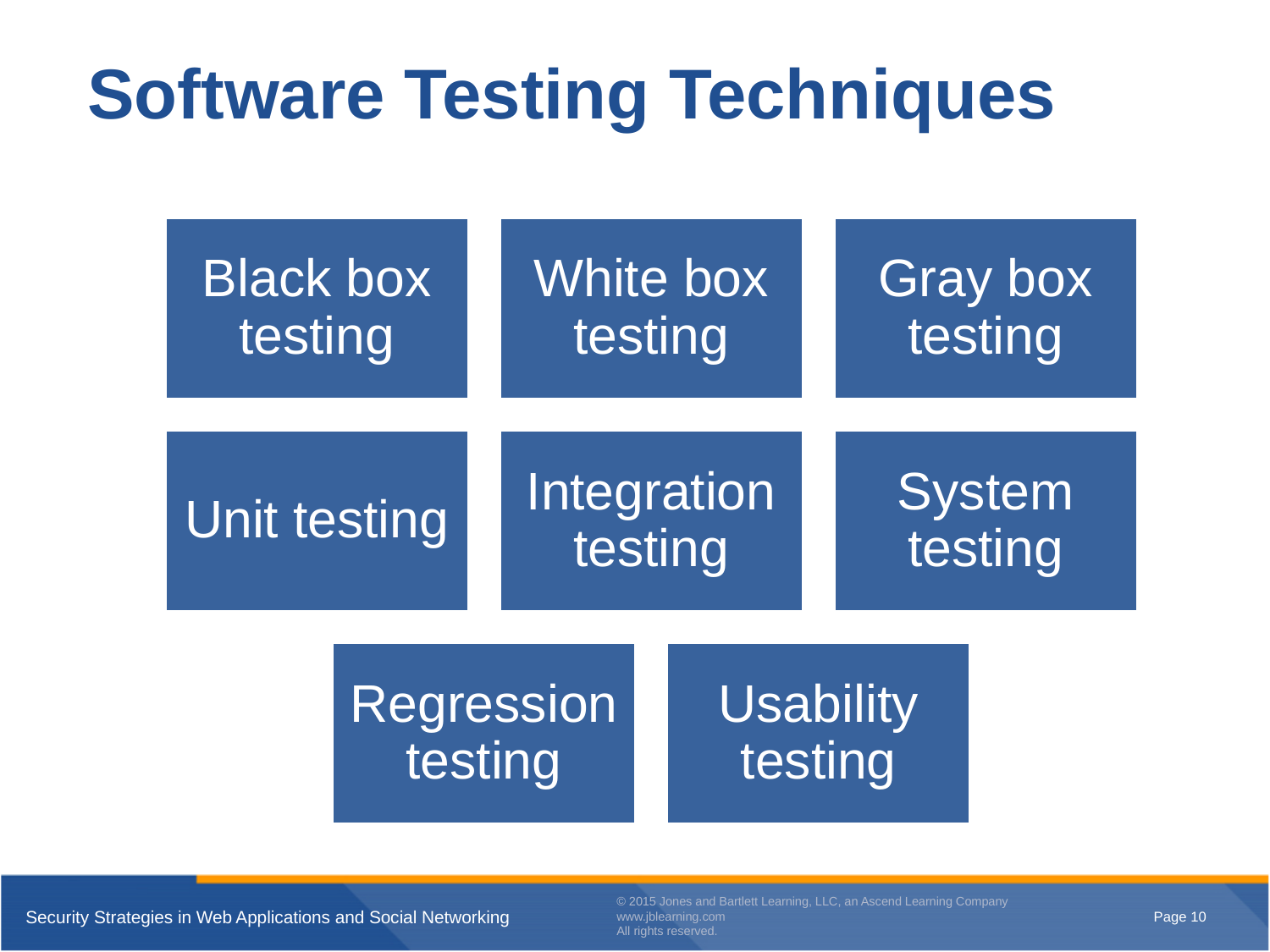

# Software Testing Techniques
Black box testing
White box testing
Gray box testing
Unit testing
Integration testing
System testing
Regression testing
Usability testing